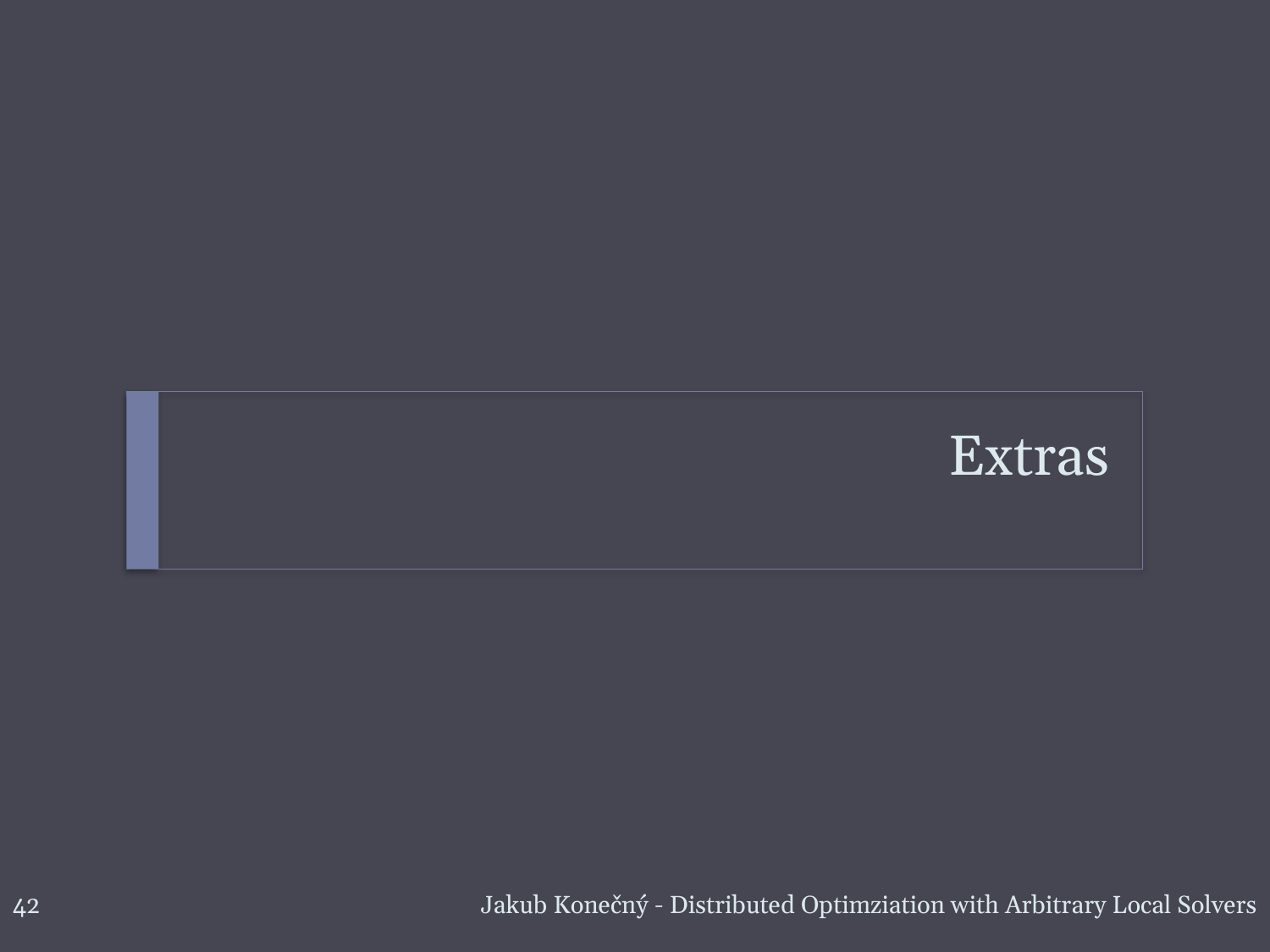

# Extras

42
Jakub Konečný - Distributed Optimziation with Arbitrary Local Solvers